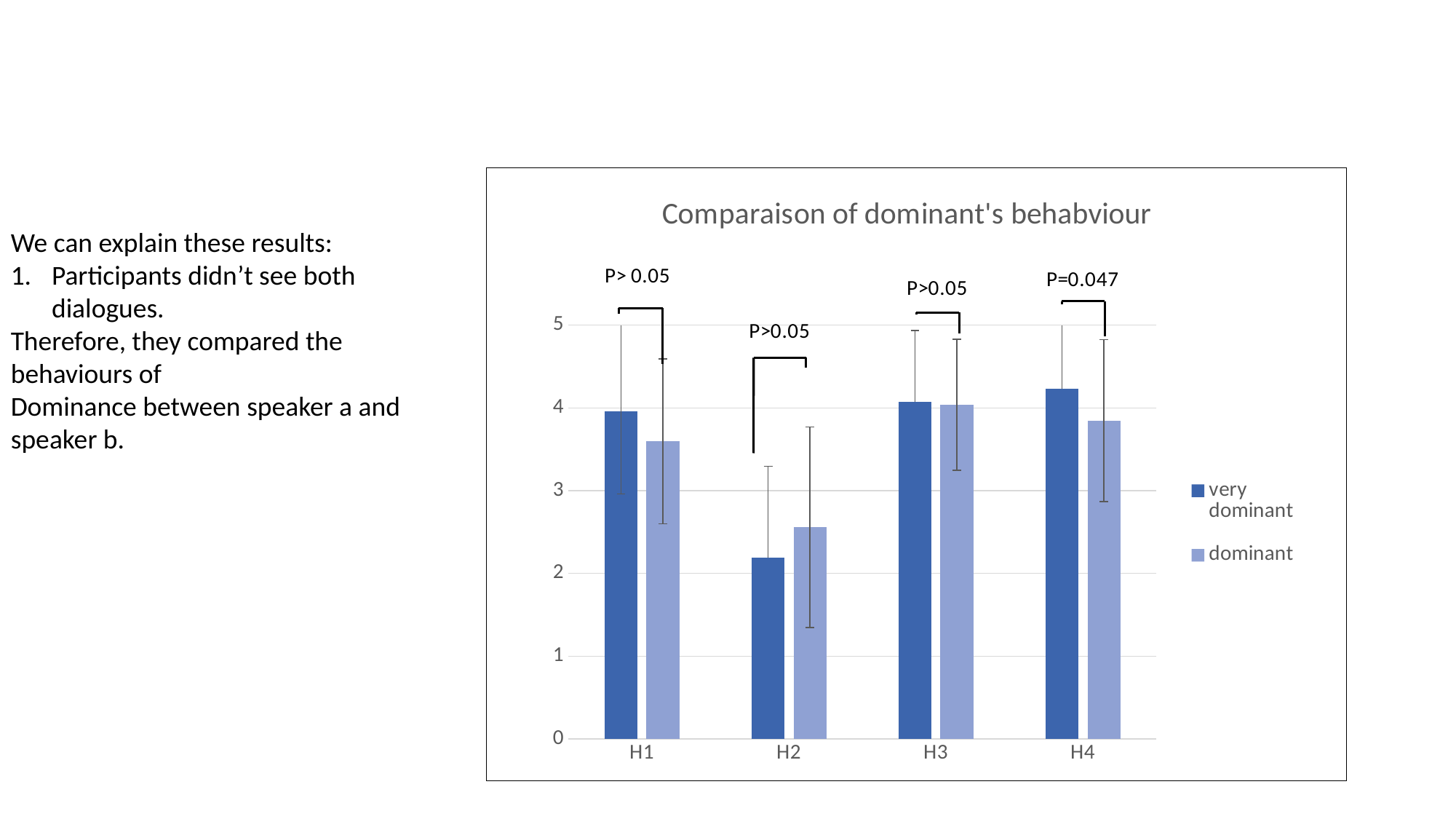

### Chart: Comparaison of dominant's behabviour

| Category |  |  |
|---|---|---|
| H1 | 3.961538 | 3.596154 |
| H2 | 2.192308 | 2.557692 |
| H3 | 4.076923 | 4.038462 |
| H4 | 4.230769 | 3.846154 |
We can explain these results:
Participants didn’t see both dialogues.
Therefore, they compared the behaviours of
Dominance between speaker a and speaker b.